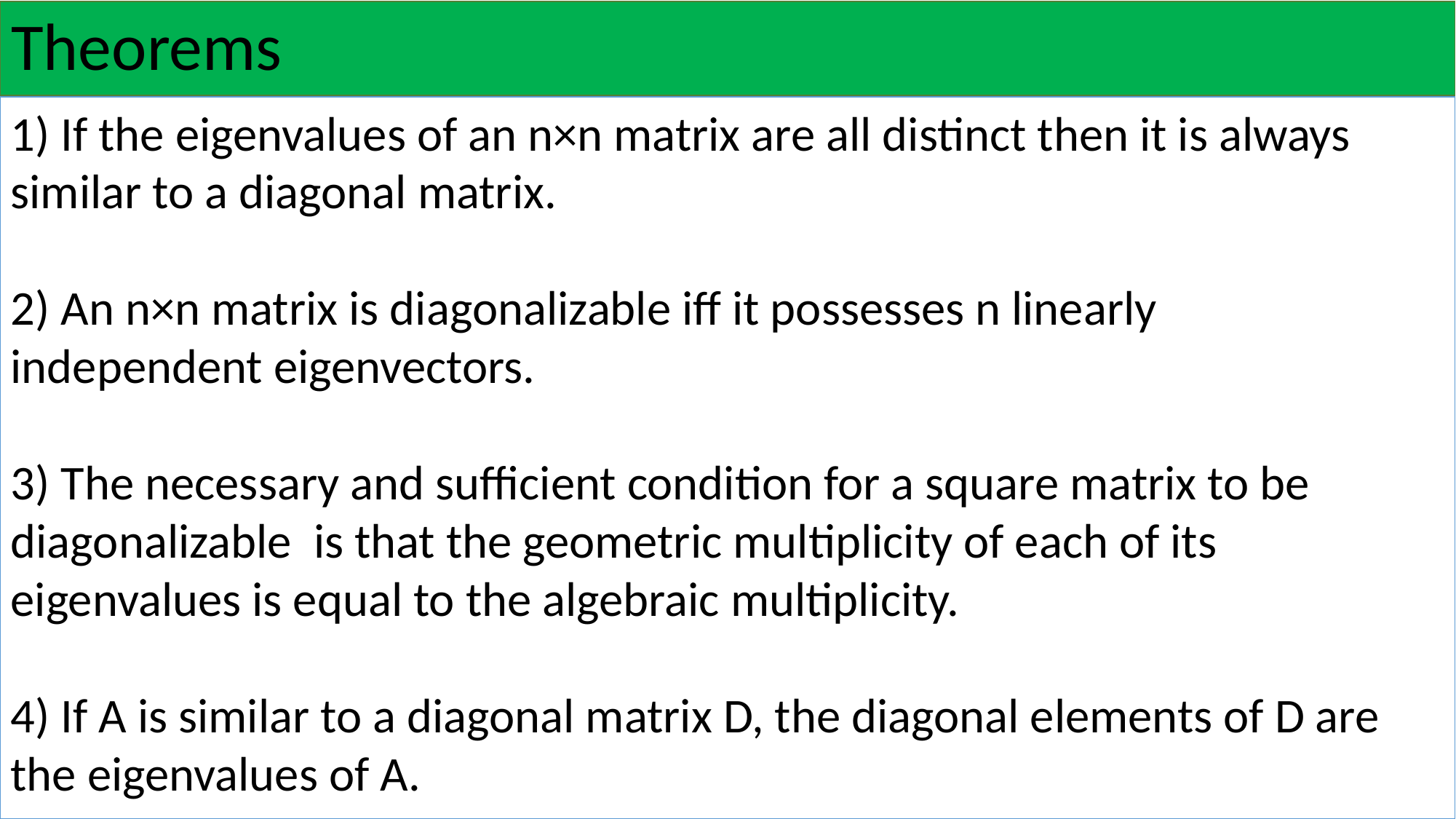

# Theorems

1) If the eigenvalues of an n×n matrix are all distinct then it is always similar to a diagonal matrix.

2) An n×n matrix is diagonalizable iff it possesses n linearly independent eigenvectors.

3) The necessary and sufficient condition for a square matrix to be diagonalizable  is that the geometric multiplicity of each of its eigenvalues is equal to the algebraic multiplicity.

4) If A is similar to a diagonal matrix D, the diagonal elements of D are the eigenvalues of A.